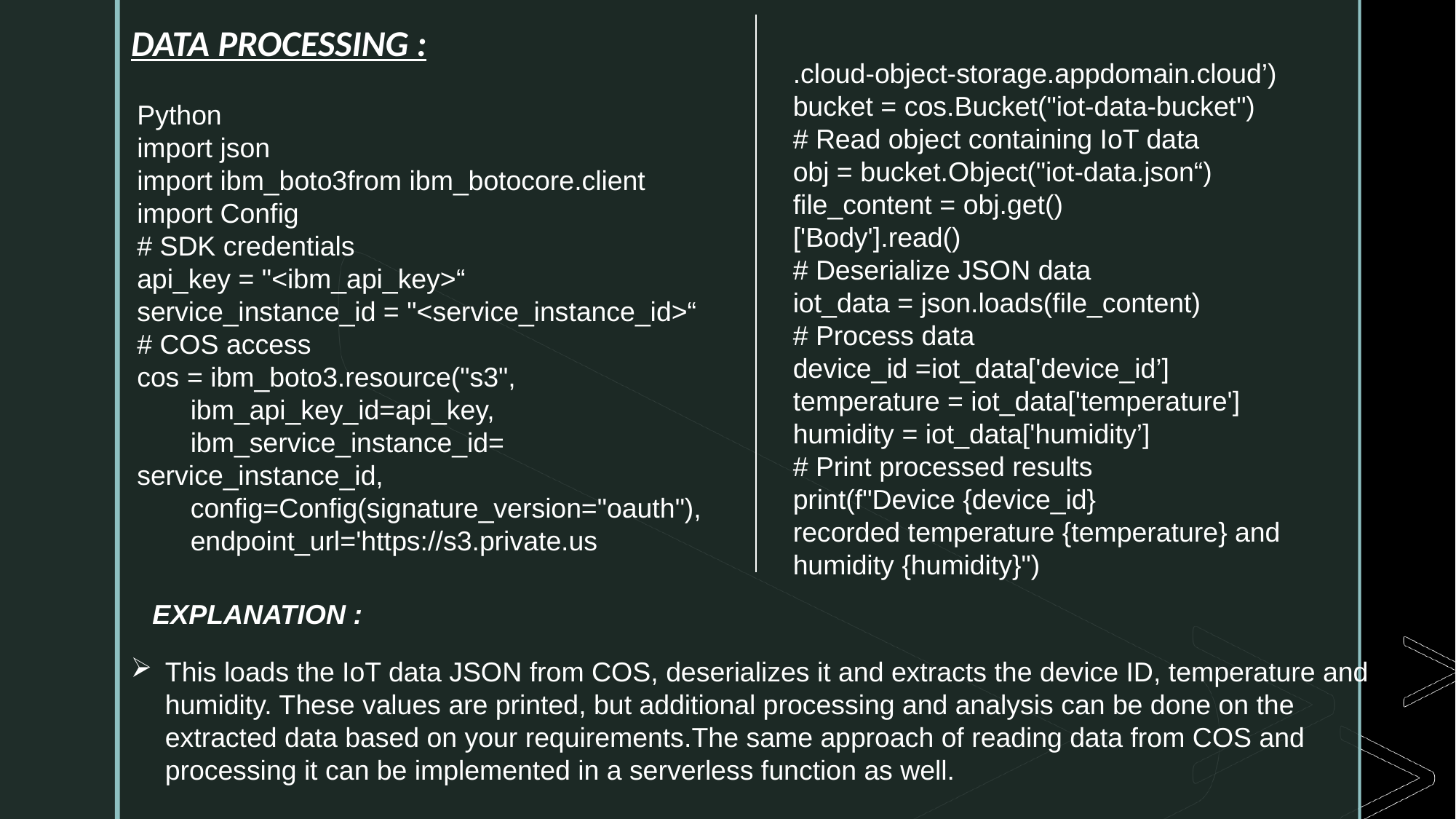

Scalability: Serverless architectures offer greater scalability, more
DATA PROCESSING :

.cloud-object-storage.appdomain.cloud’)
bucket = cos.Bucket("iot-data-bucket")
# Read object containing IoT data
obj = bucket.Object("iot-data.json“)
file_content = obj.get()
['Body'].read()
# Deserialize JSON data
iot_data = json.loads(file_content)
# Process data
device_id =iot_data['device_id’]
temperature = iot_data['temperature'] humidity = iot_data['humidity’]
# Print processed results
print(f"Device {device_id}
recorded temperature {temperature} and humidity {humidity}")

Python
import json
import ibm_boto3from ibm_botocore.client
import Config
# SDK credentials
api_key = "<ibm_api_key>“
service_instance_id = "<service_instance_id>“
# COS access
cos = ibm_boto3.resource("s3",
       ibm_api_key_id=api_key,
       ibm_service_instance_id=
service_instance_id,
       config=Config(signature_version="oauth"),
       endpoint_url='https://s3.private.us
EXPLANATION :
This loads the IoT data JSON from COS, deserializes it and extracts the device ID, temperature and humidity. These values are printed, but additional processing and analysis can be done on the extracted data based on your requirements.The same approach of reading data from COS and processing it can be implemented in a serverless function as well.